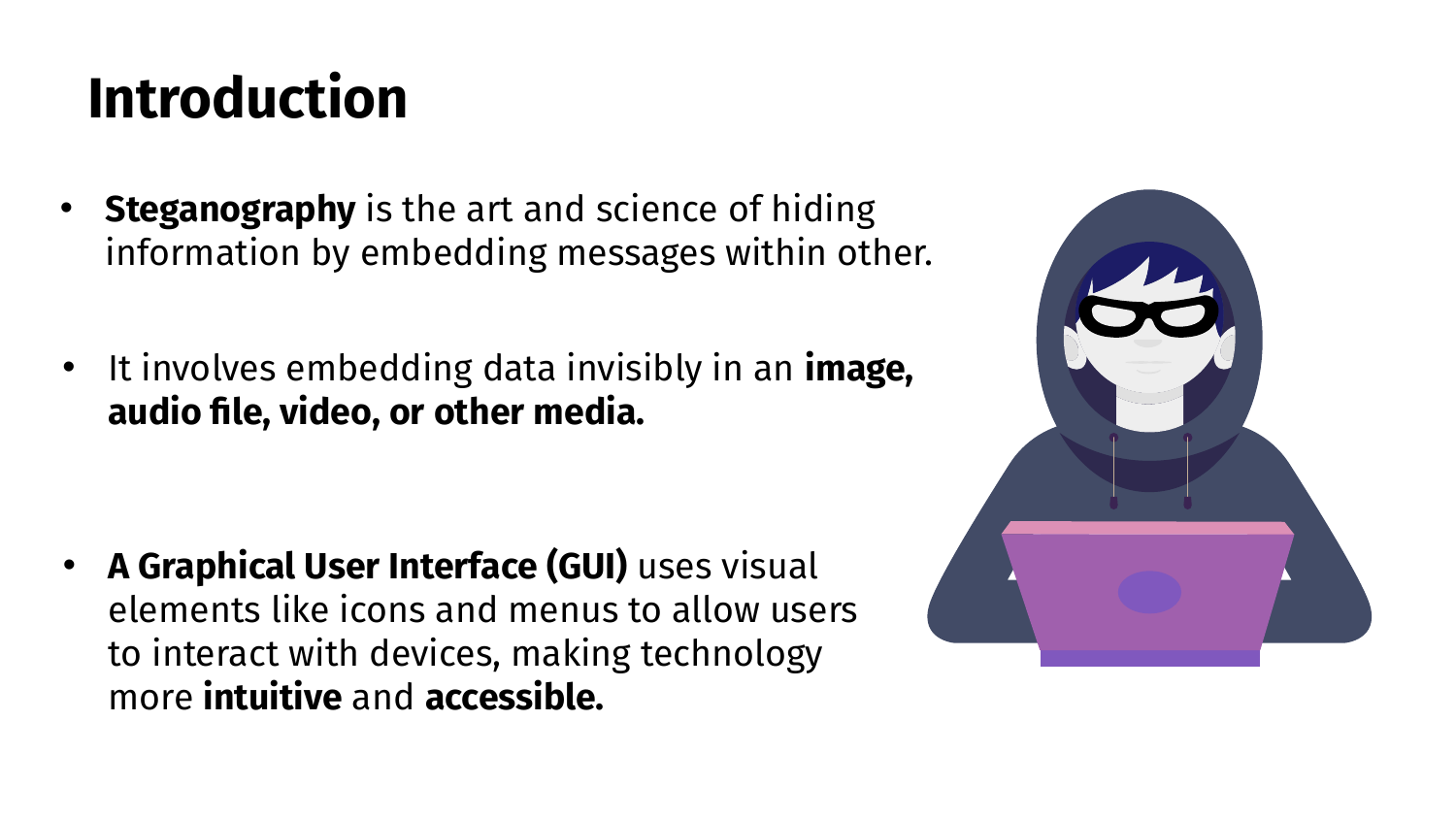

# Introduction
Steganography is the art and science of hiding information by embedding messages within other.

It involves embedding data invisibly in an image, audio file, video, or other media.

A Graphical User Interface (GUI) uses visual elements like icons and menus to allow users to interact with devices, making technology more intuitive and accessible.